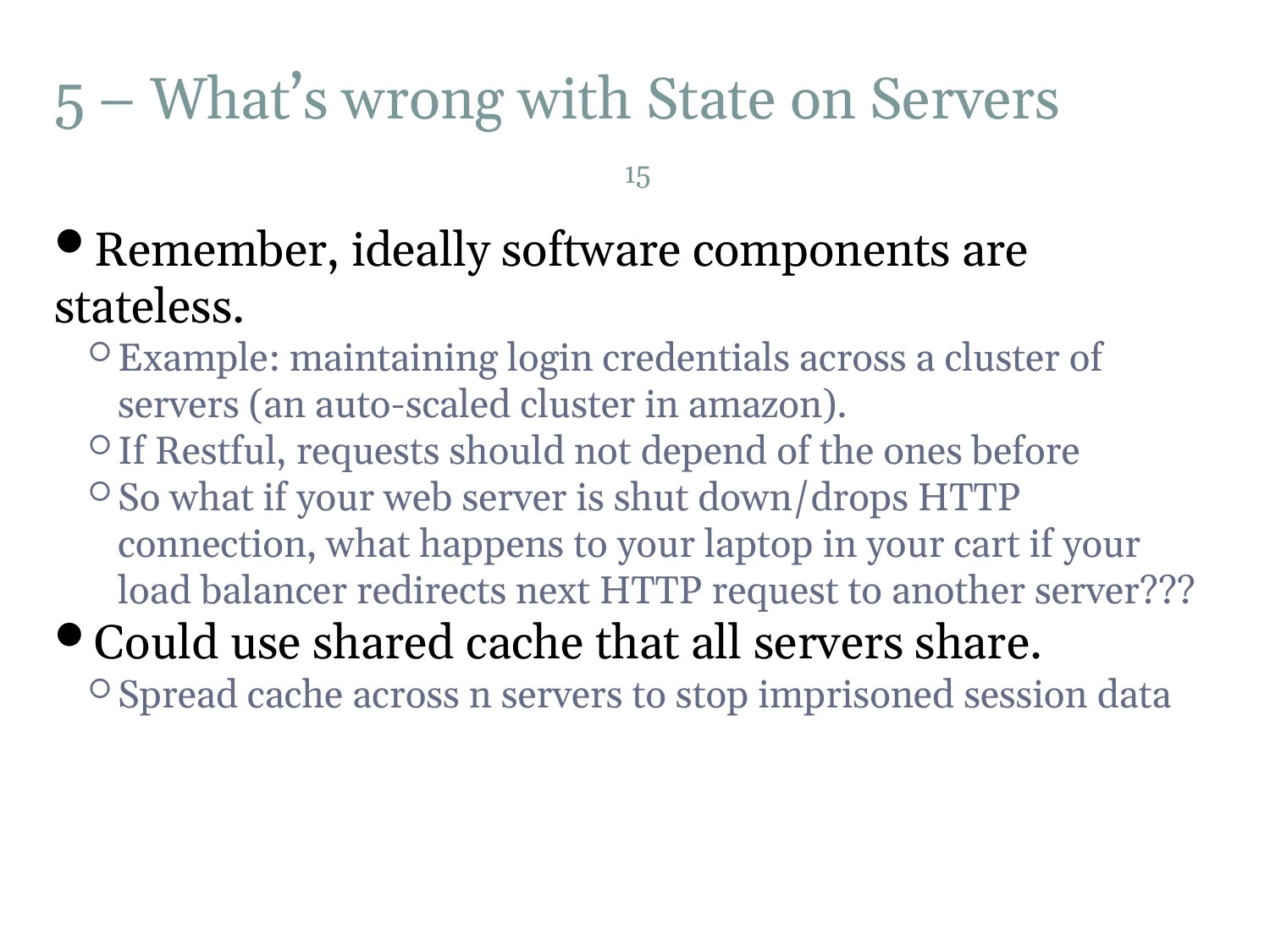

5 – What’s wrong with State on Servers
15
Remember, ideally software components are stateless.
Example: maintaining login credentials across a cluster of servers (an auto-scaled cluster in amazon).
If Restful, requests should not depend of the ones before
So what if your web server is shut down/drops HTTP connection, what happens to your laptop in your cart if your load balancer redirects next HTTP request to another server???
Could use shared cache that all servers share.
Spread cache across n servers to stop imprisoned session data